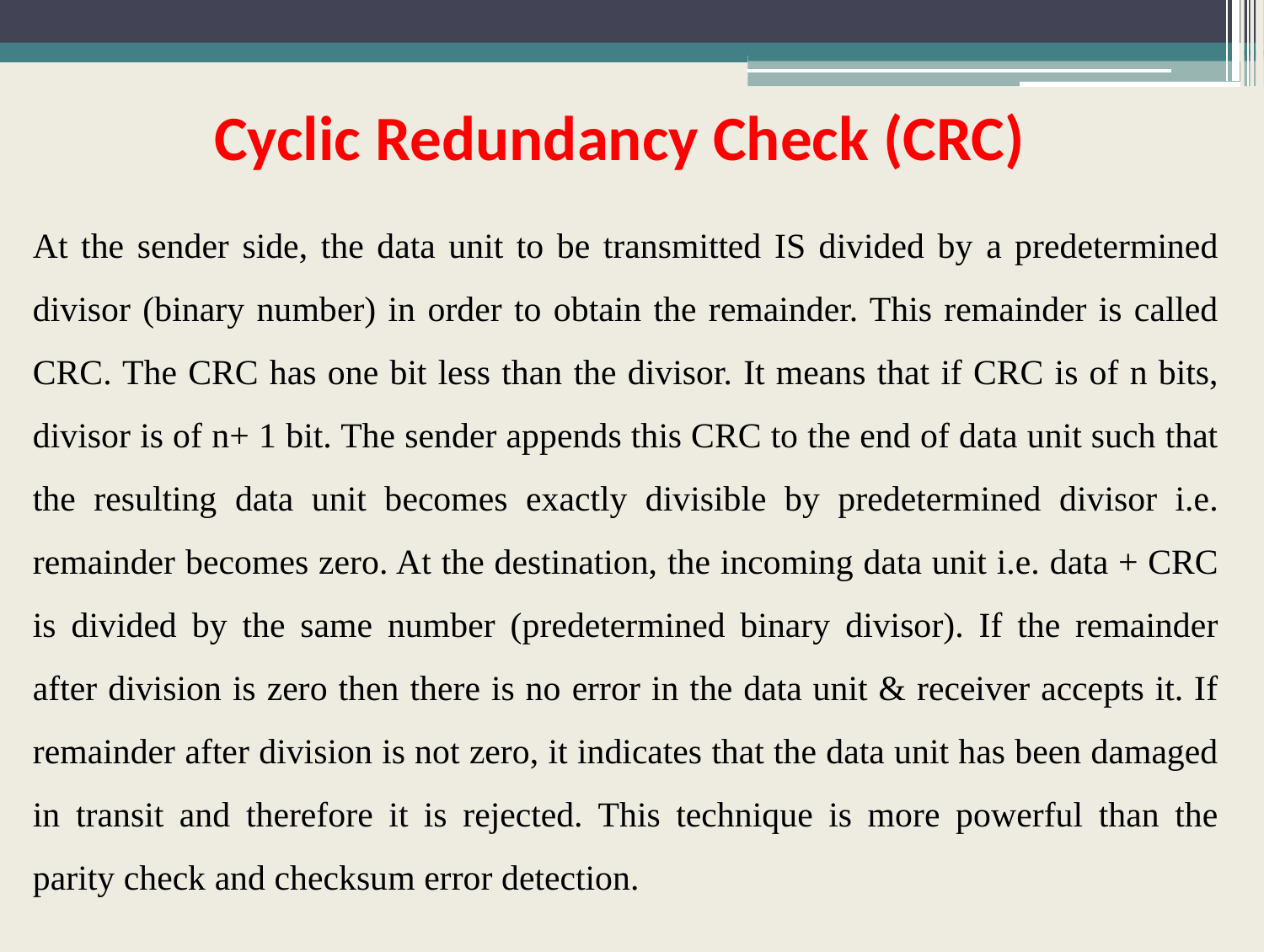

Cyclic Redundancy Check (CRC)
At the sender side, the data unit to be transmitted IS divided by a predetermined divisor (binary number) in order to obtain the remainder. This remainder is called CRC. The CRC has one bit less than the divisor. It means that if CRC is of n bits, divisor is of n+ 1 bit. The sender appends this CRC to the end of data unit such that the resulting data unit becomes exactly divisible by predetermined divisor i.e. remainder becomes zero. At the destination, the incoming data unit i.e. data + CRC is divided by the same number (predetermined binary divisor). If the remainder after division is zero then there is no error in the data unit & receiver accepts it. If remainder after division is not zero, it indicates that the data unit has been damaged in transit and therefore it is rejected. This technique is more powerful than the parity check and checksum error detection.